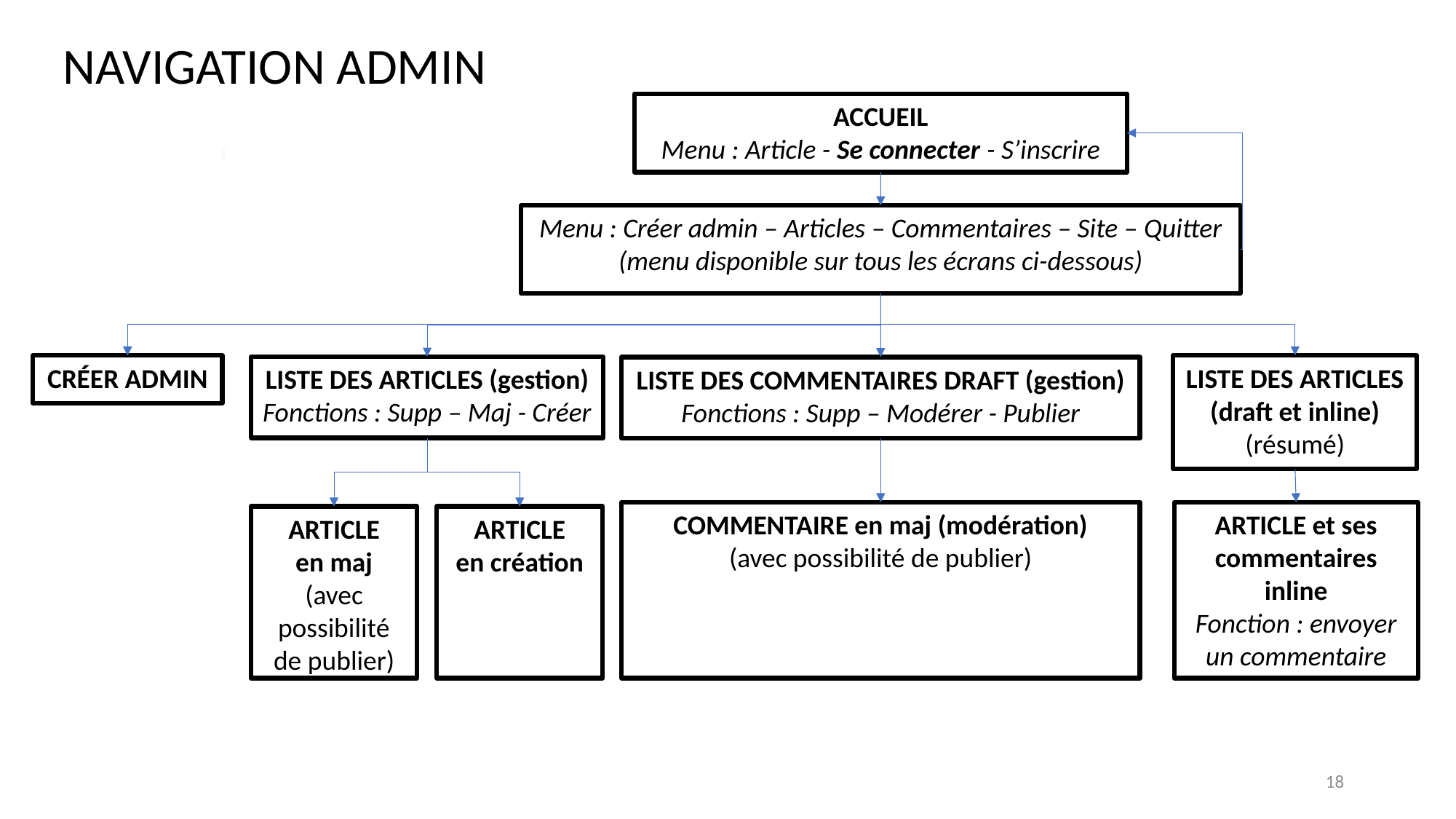

NAVIGATION ADMIN
ACCUEIL
Menu : Article - Se connecter - S’inscrire

Menu : Créer admin – Articles – Commentaires – Site – Quitter
(menu disponible sur tous les écrans ci-dessous)
CRÉER ADMIN
LISTE DES ARTICLES
(draft et inline) (résumé)

LISTE DES ARTICLES (gestion)
Fonctions : Supp – Maj - Créer
LISTE DES COMMENTAIRES DRAFT (gestion)
Fonctions : Supp – Modérer - Publier

COMMENTAIRE en maj (modération)
(avec possibilité de publier)
ARTICLE et ses commentaires inline
Fonction : envoyer un commentaire

ARTICLE
en maj
(avec possibilité de publier)
ARTICLE
en création
18